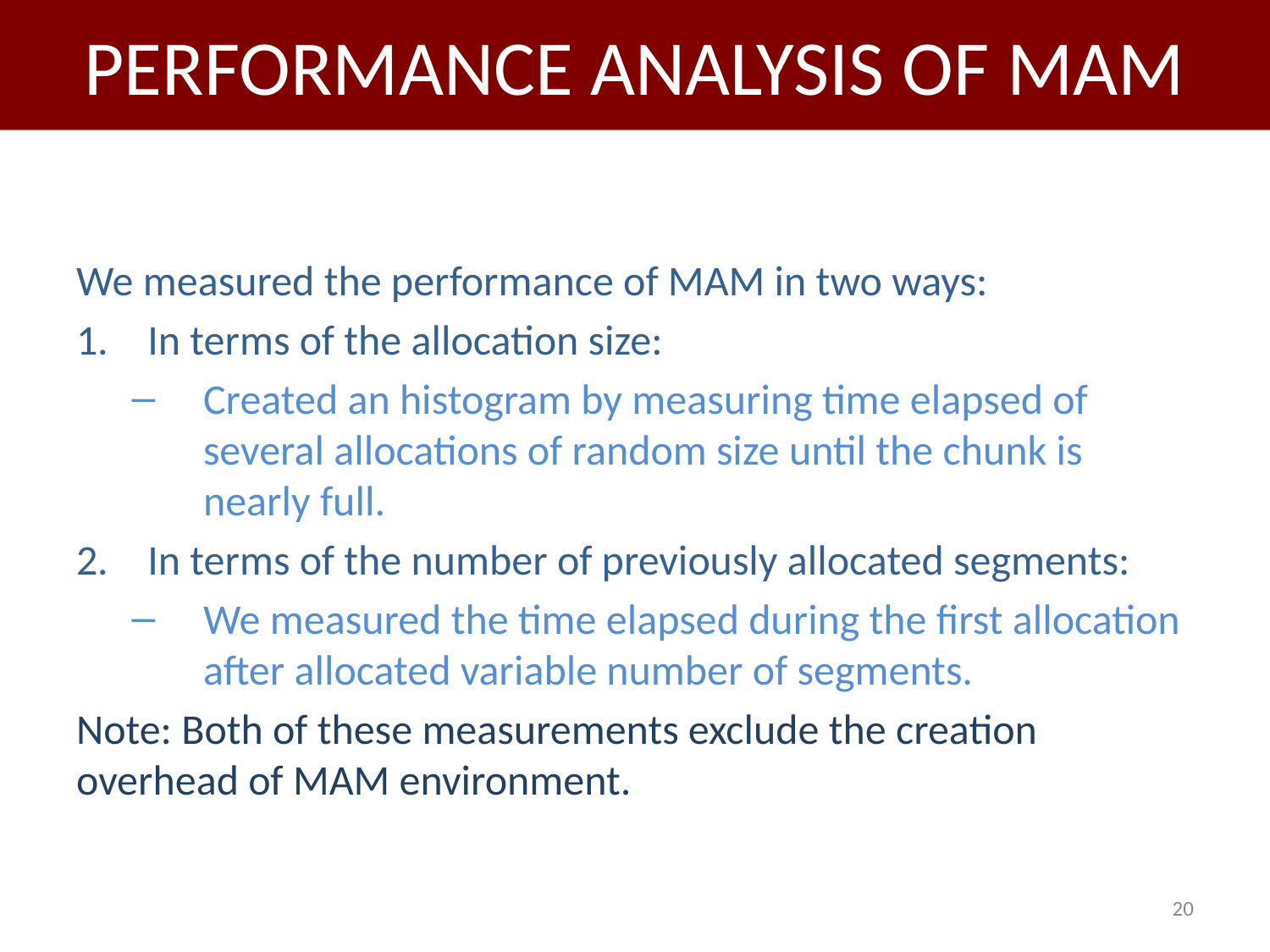

# PERFORMANCE ANALYSIS OF MAM
We measured the performance of MAM in two ways:
In terms of the allocation size:
Created an histogram by measuring time elapsed of several allocations of random size until the chunk is nearly full.
In terms of the number of previously allocated segments:
We measured the time elapsed during the first allocation after allocated variable number of segments.
Note: Both of these measurements exclude the creation overhead of MAM environment.
20